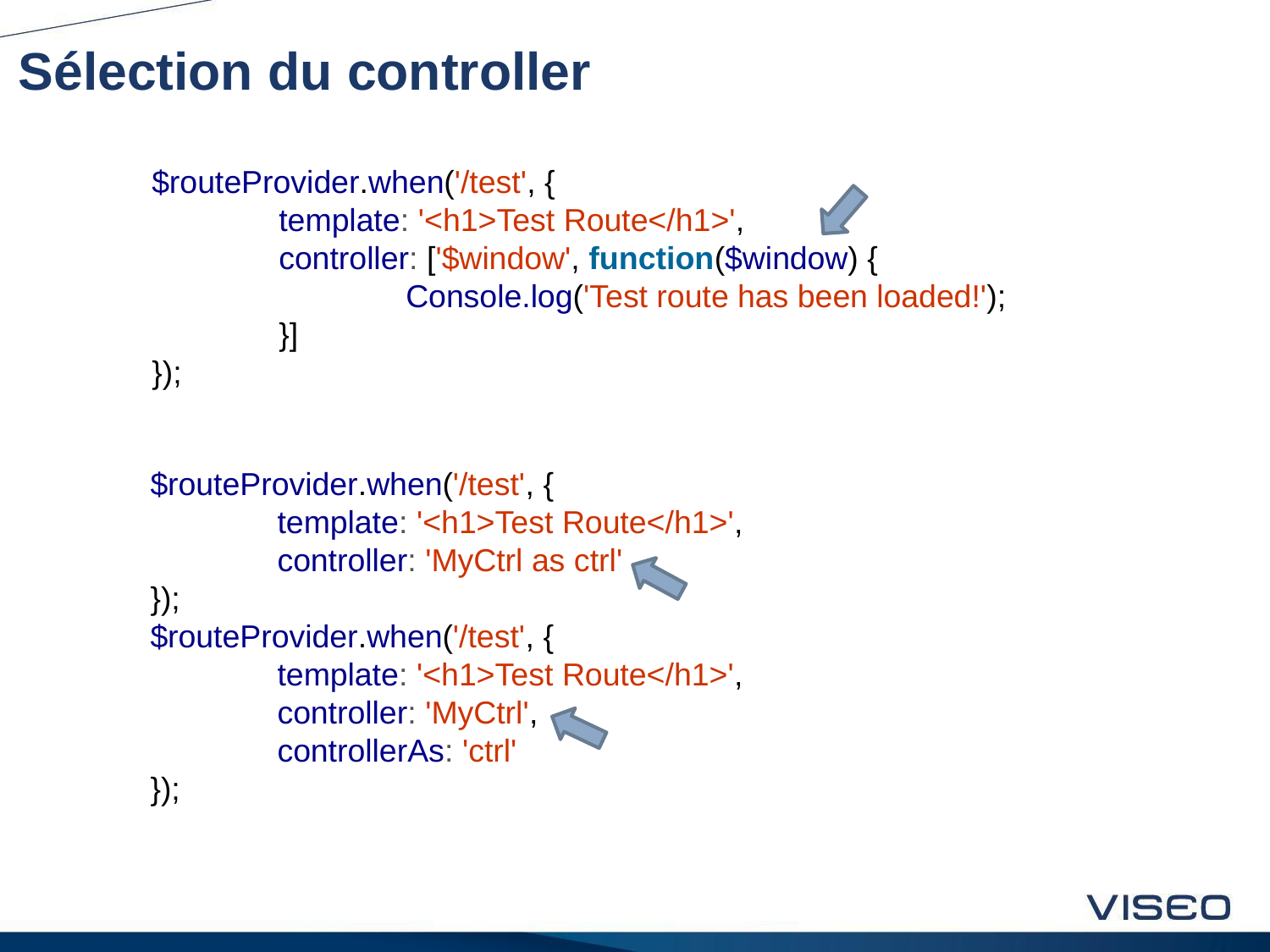

# Sélection du controller
$routeProvider.when('/test', {
	template: '<h1>Test Route</h1>',
	controller: ['$window', function($window) {
		Console.log('Test route has been loaded!');
	}]
});

$routeProvider.when('/test', {
	template: '<h1>Test Route</h1>',
	controller: 'MyCtrl as ctrl'
});
$routeProvider.when('/test', {
	template: '<h1>Test Route</h1>',
	controller: 'MyCtrl',
	controllerAs: 'ctrl'
});